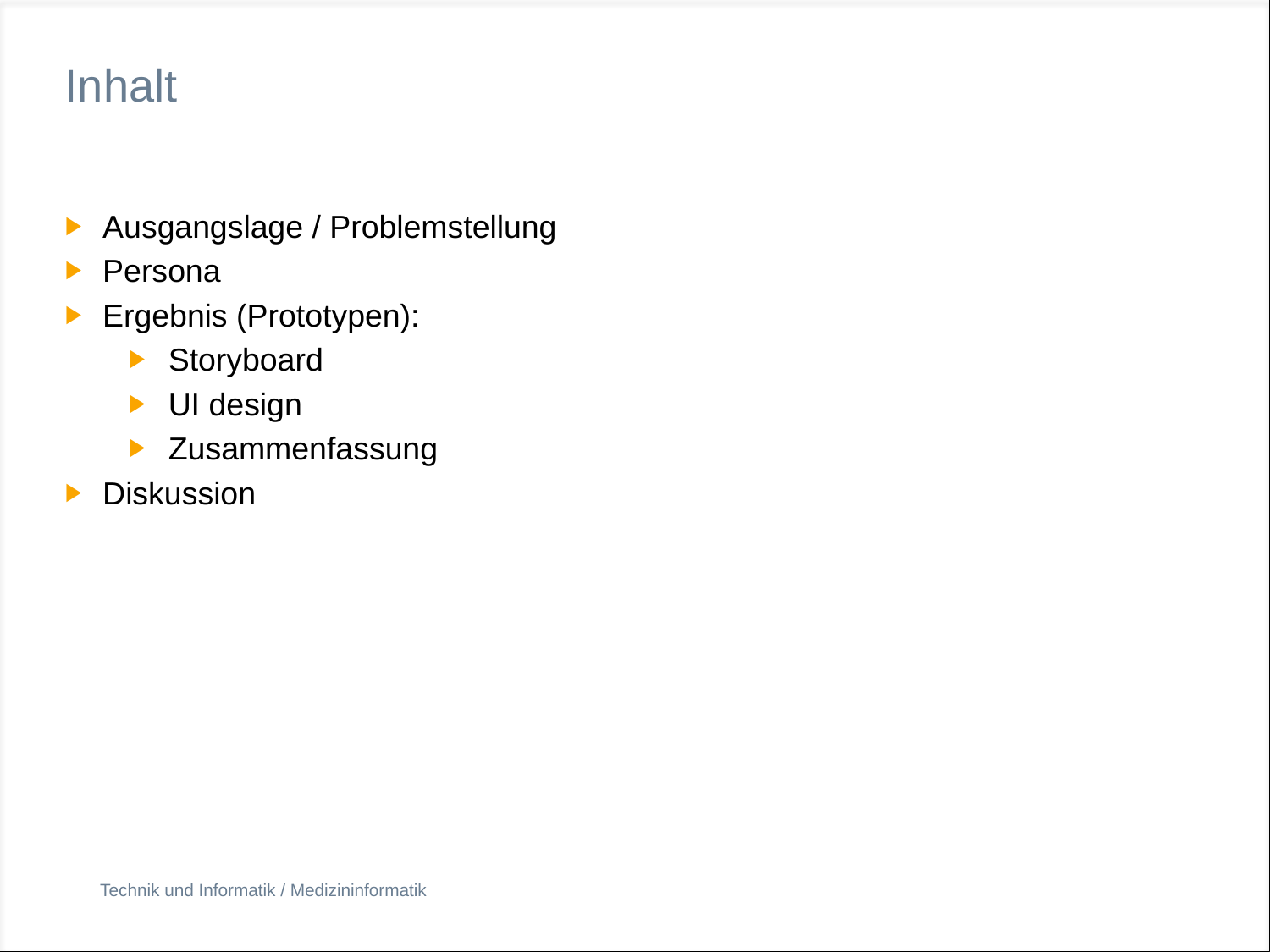

# Inhalt
Ausgangslage / Problemstellung
Persona
Ergebnis (Prototypen):
Storyboard
UI design
Zusammenfassung
Diskussion